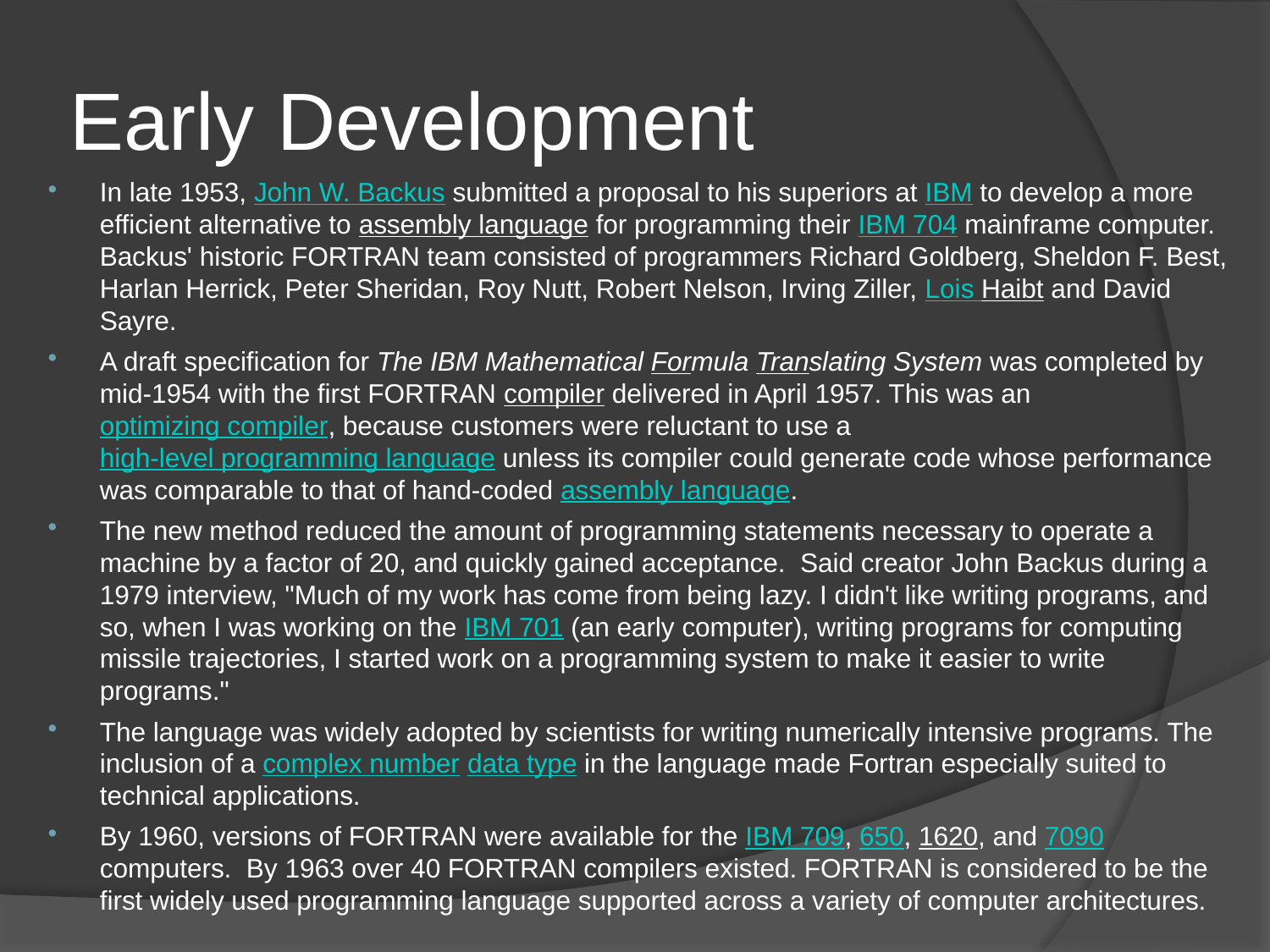

# Early Development
In late 1953, John W. Backus submitted a proposal to his superiors at IBM to develop a more efficient alternative to assembly language for programming their IBM 704 mainframe computer. Backus' historic FORTRAN team consisted of programmers Richard Goldberg, Sheldon F. Best, Harlan Herrick, Peter Sheridan, Roy Nutt, Robert Nelson, Irving Ziller, Lois Haibt and David Sayre.
A draft specification for The IBM Mathematical Formula Translating System was completed by mid-1954 with the first FORTRAN compiler delivered in April 1957. This was an optimizing compiler, because customers were reluctant to use a high-level programming language unless its compiler could generate code whose performance was comparable to that of hand-coded assembly language.
The new method reduced the amount of programming statements necessary to operate a machine by a factor of 20, and quickly gained acceptance.  Said creator John Backus during a 1979 interview, "Much of my work has come from being lazy. I didn't like writing programs, and so, when I was working on the IBM 701 (an early computer), writing programs for computing missile trajectories, I started work on a programming system to make it easier to write programs."
The language was widely adopted by scientists for writing numerically intensive programs. The inclusion of a complex number data type in the language made Fortran especially suited to technical applications.
By 1960, versions of FORTRAN were available for the IBM 709, 650, 1620, and 7090 computers.  By 1963 over 40 FORTRAN compilers existed. FORTRAN is considered to be the first widely used programming language supported across a variety of computer architectures.